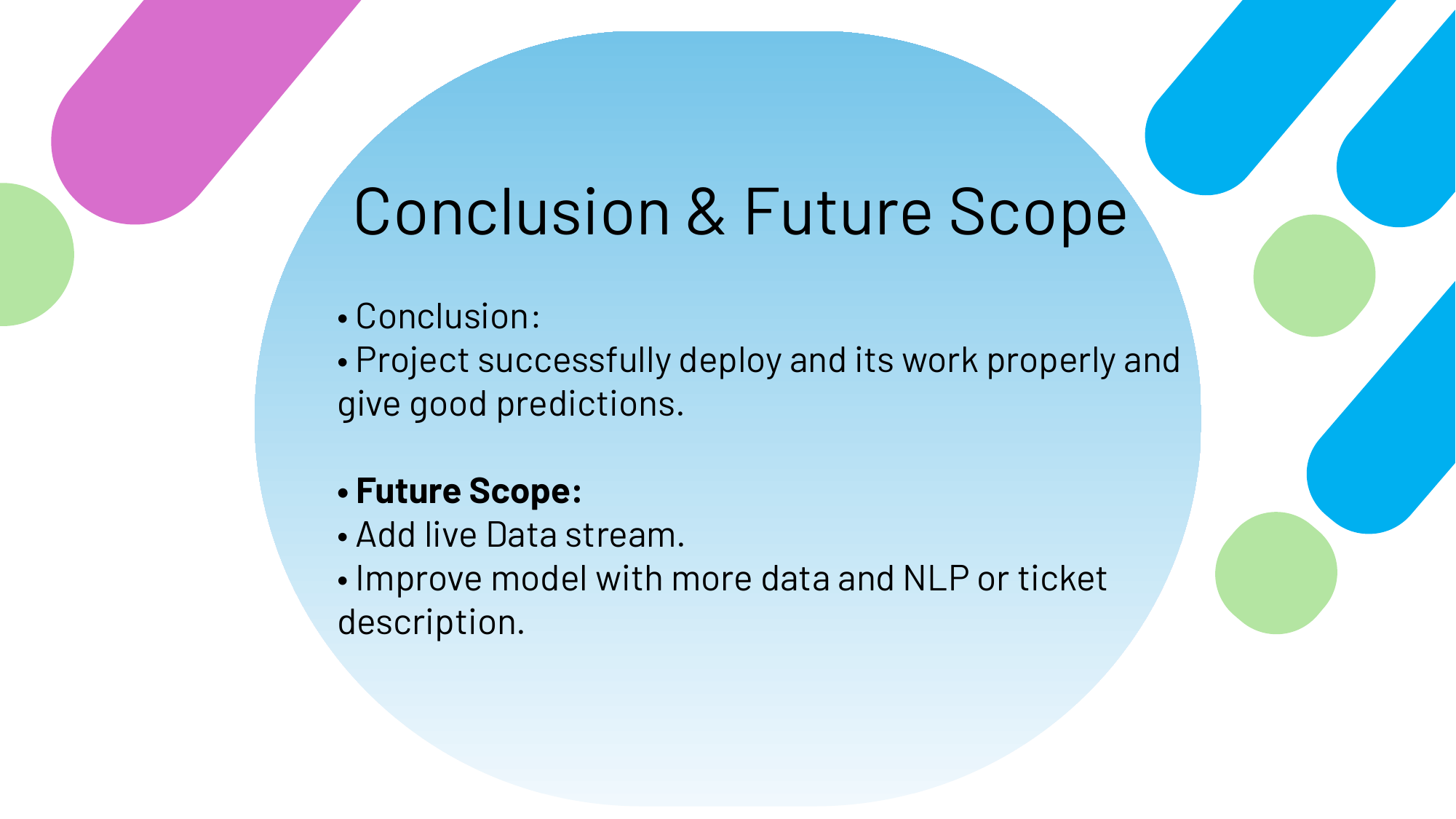

Conclusion & Future Scope

• Conclusion:
• Project successfully deploy and its work properly and give good predictions.

• Future Scope:
• Add live Data stream.
• Improve model with more data and NLP or ticket     description.